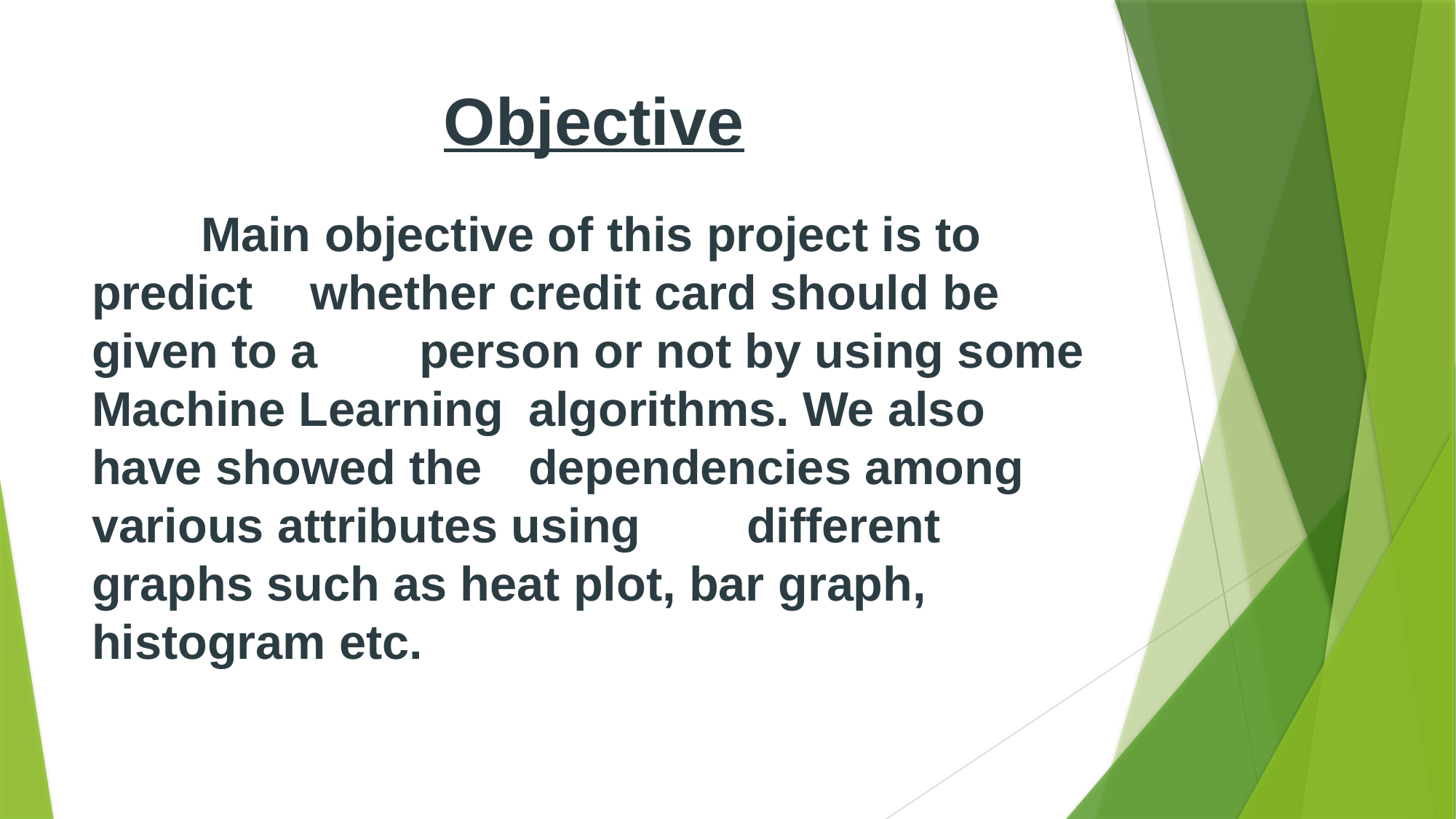

# Objective
	Main objective of this project is to predict 	whether credit card should be given to a 	person or not by using some Machine Learning 	algorithms. We also have showed the 	dependencies among various attributes using  	different graphs such as heat plot, bar graph, 	histogram etc.